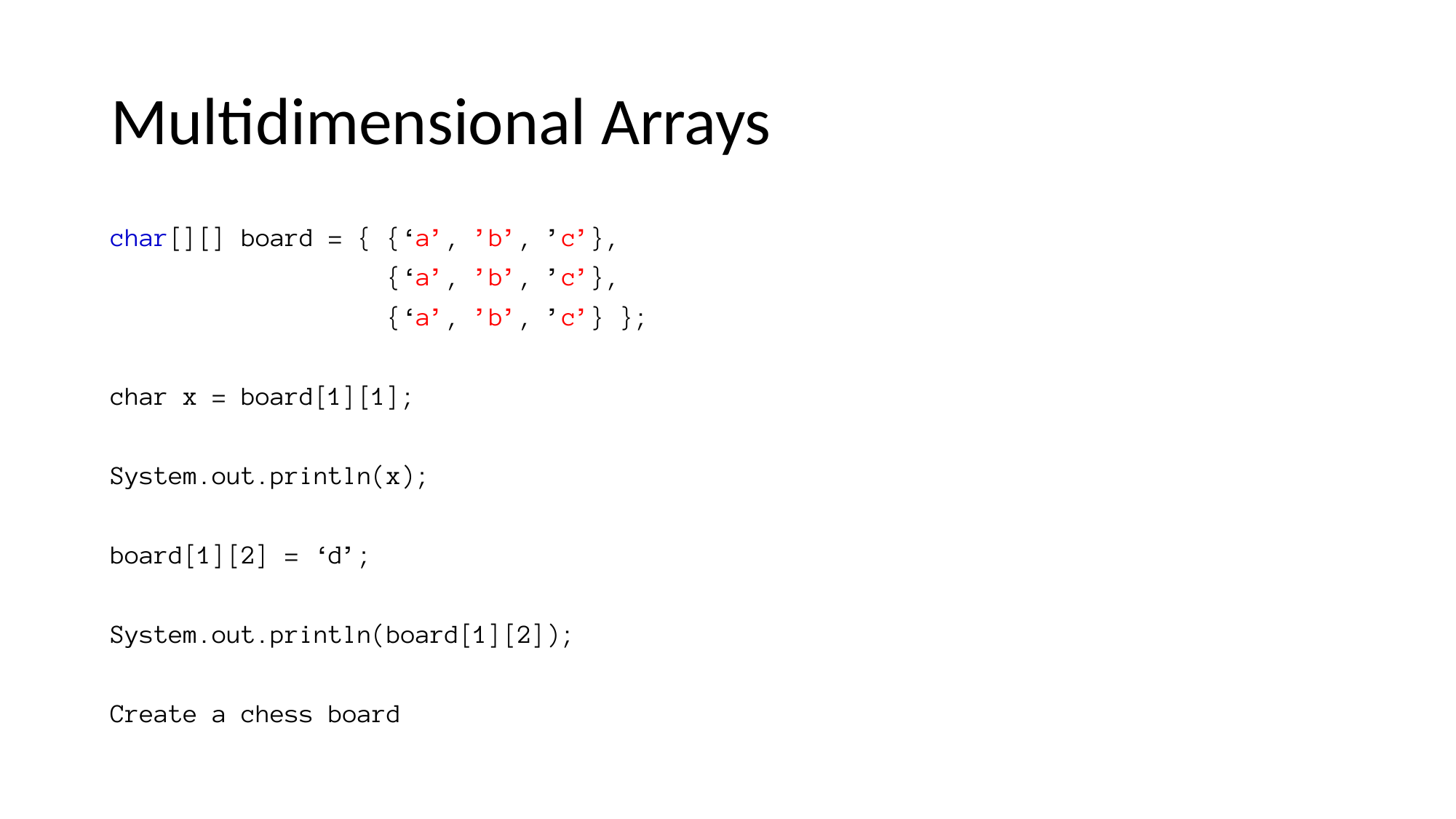

# Multidimensional Arrays
char[][] board = { {‘a’, ’b’, ’c’},
                   {‘a’, ’b’, ’c’},
                   {‘a’, ’b’, ’c’} };

char x = board[1][1];

System.out.println(x);

board[1][2] = ‘d’;

System.out.println(board[1][2]);

Create a chess board